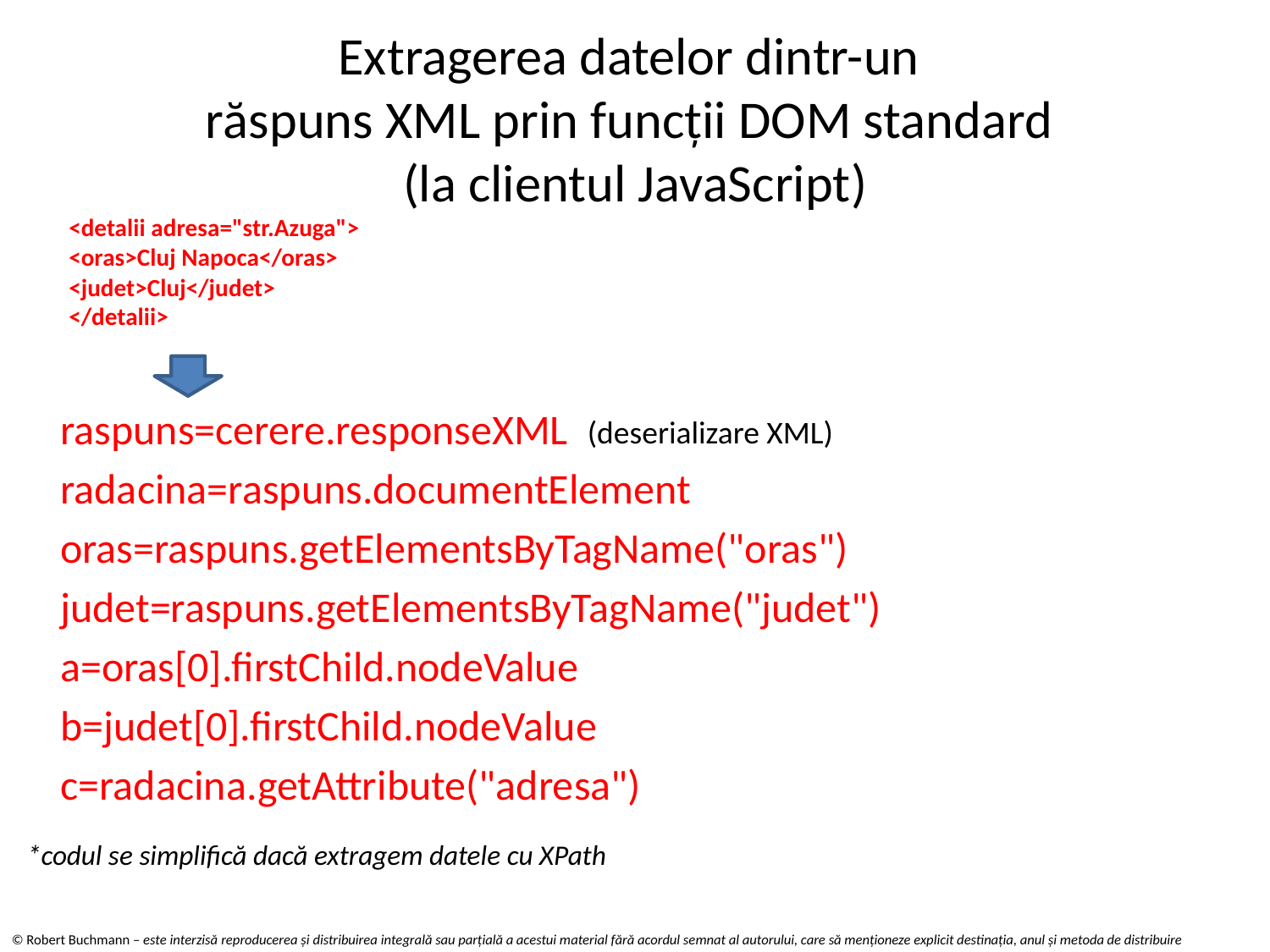

# Extragerea datelor dintr-un răspuns XML prin funcţii DOM standard (la clientul JavaScript)
<detalii adresa="str.Azuga">
<oras>Cluj Napoca</oras>
<judet>Cluj</judet>
</detalii>

	raspuns=cerere.responseXML
	radacina=raspuns.documentElement
	oras=raspuns.getElementsByTagName("oras")
	judet=raspuns.getElementsByTagName("judet")
	a=oras[0].firstChild.nodeValue
	b=judet[0].firstChild.nodeValue
	c=radacina.getAttribute("adresa")

(deserializare XML)
*codul se simplifică dacă extragem datele cu XPath